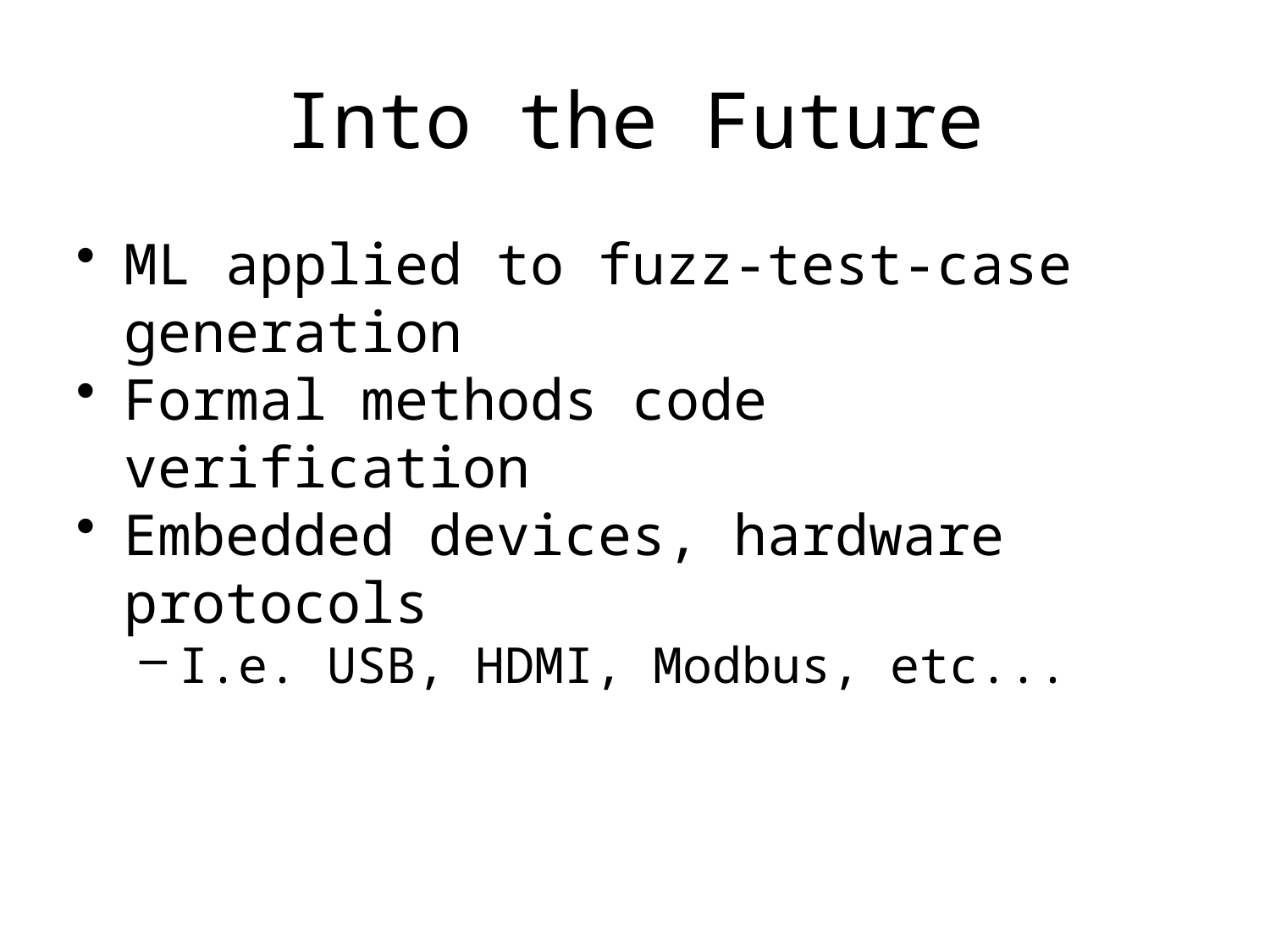

# Into the Future
ML applied to fuzz-test-case generation
Formal methods code verification
Embedded devices, hardware protocols
I.e. USB, HDMI, Modbus, etc...